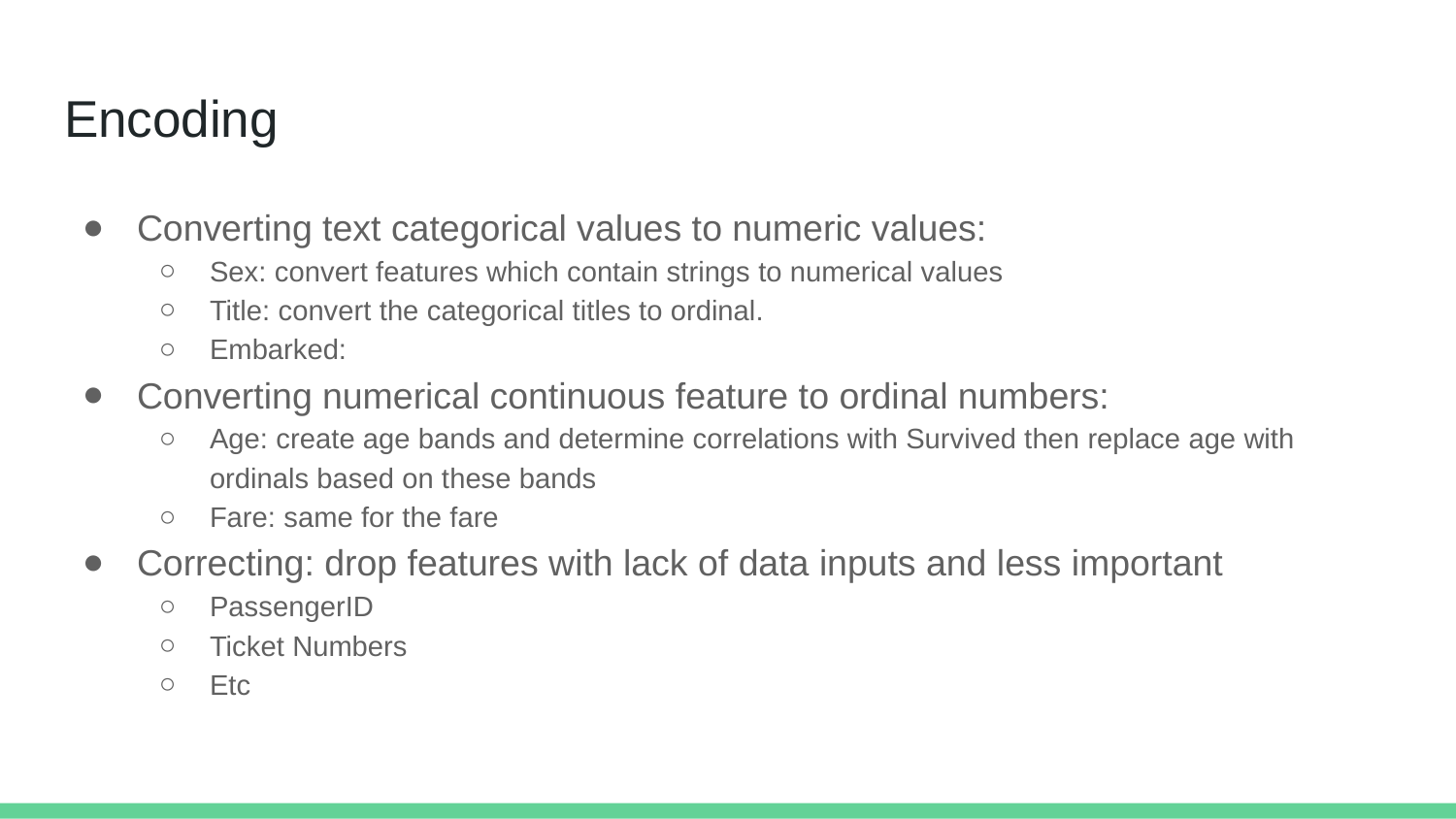

# Encoding
Converting text categorical values to numeric values:
Sex: convert features which contain strings to numerical values
Title: convert the categorical titles to ordinal.
Embarked:
Converting numerical continuous feature to ordinal numbers:
Age: create age bands and determine correlations with Survived then replace age with ordinals based on these bands
Fare: same for the fare
Correcting: drop features with lack of data inputs and less important
PassengerID
Ticket Numbers
Etc